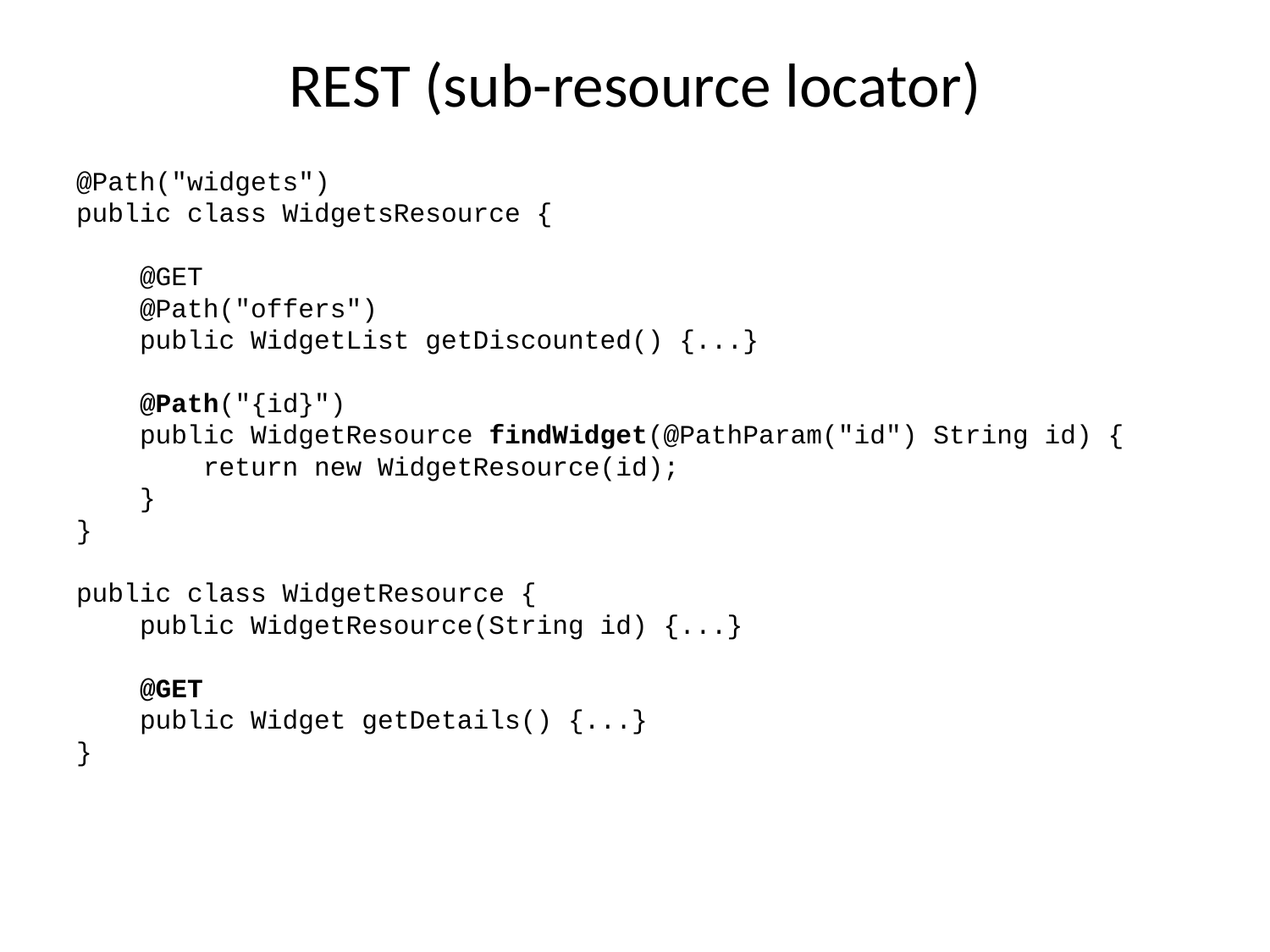

# REST (sub-resource locator)

@Path("widgets")
public class WidgetsResource {

    @GET
    @Path("offers")
    public WidgetList getDiscounted() {...}

    @Path("{id}")
    public WidgetResource findWidget(@PathParam("id") String id) {
        return new WidgetResource(id);
    }
}

public class WidgetResource {
    public WidgetResource(String id) {...}

    @GET
    public Widget getDetails() {...}
}